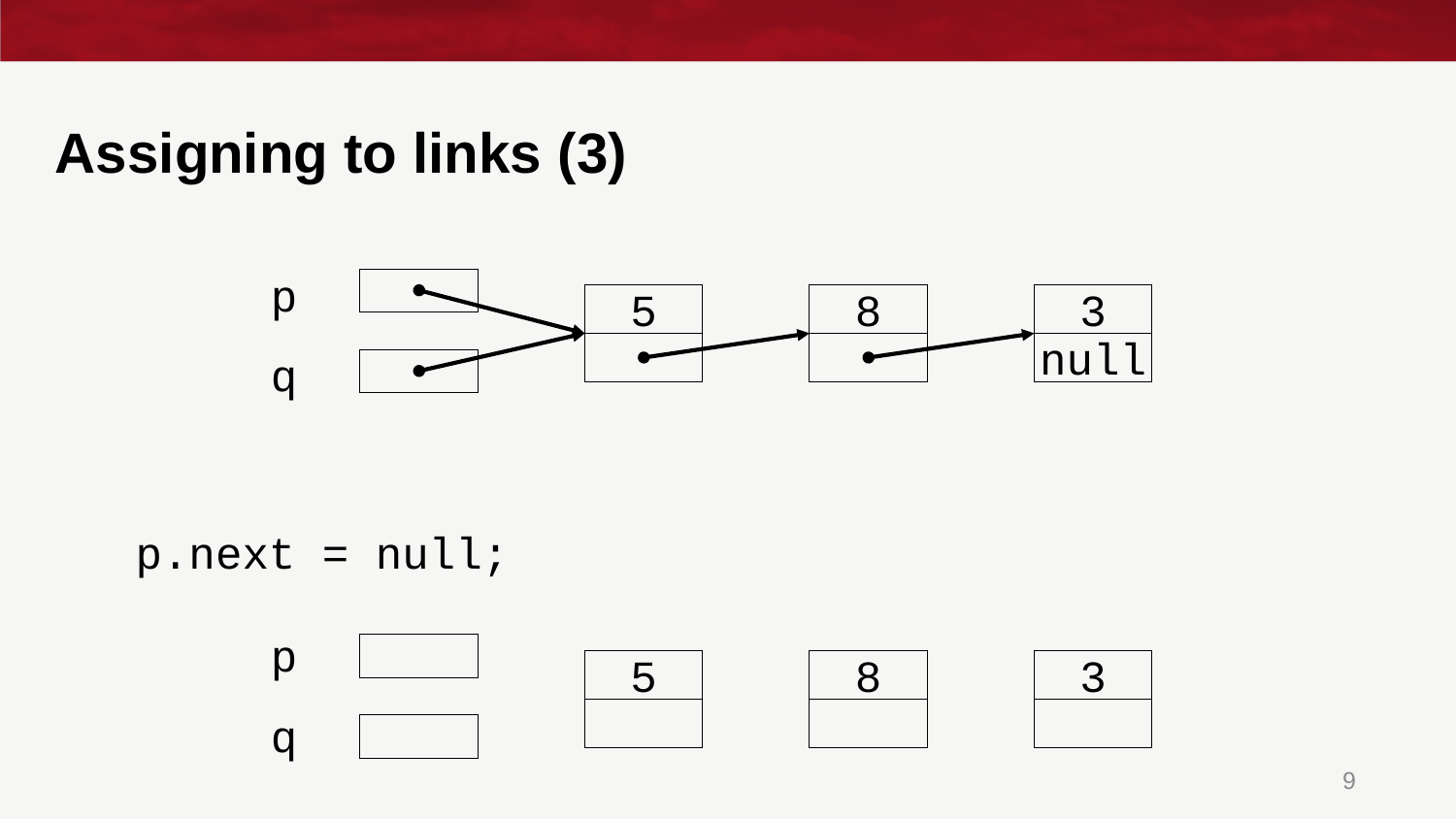

# Assigning to links (3)
     p

5
8
3

null
     q

p.next = null;
     p

5
8
3

     q